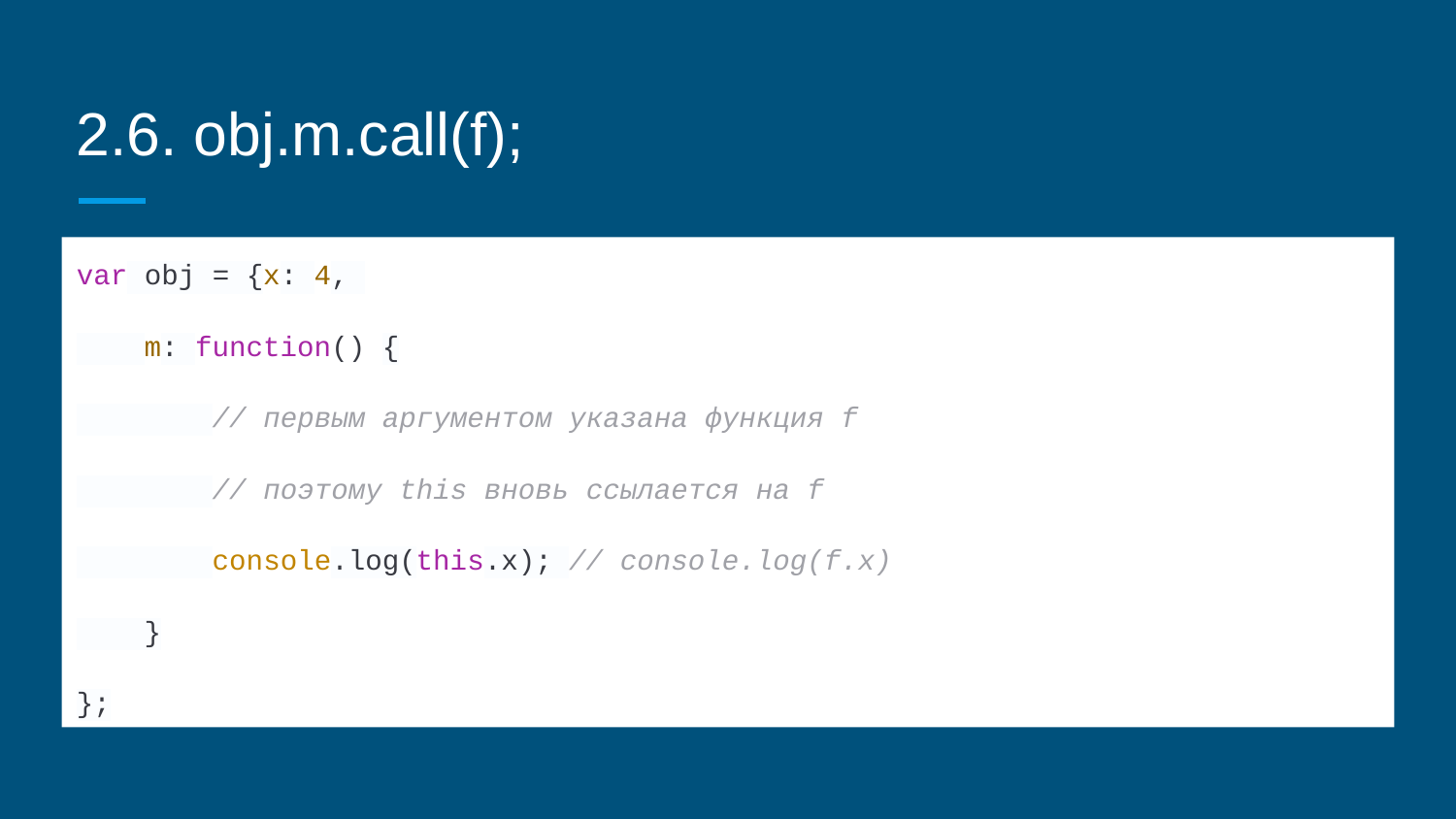

# 2.6. obj.m.call(f);
var obj = {x: 4,
    m: function() {
        // первым аргументом указана функция f
        // поэтому this вновь ссылается на f
        console.log(this.x); // console.log(f.x)
    }
};